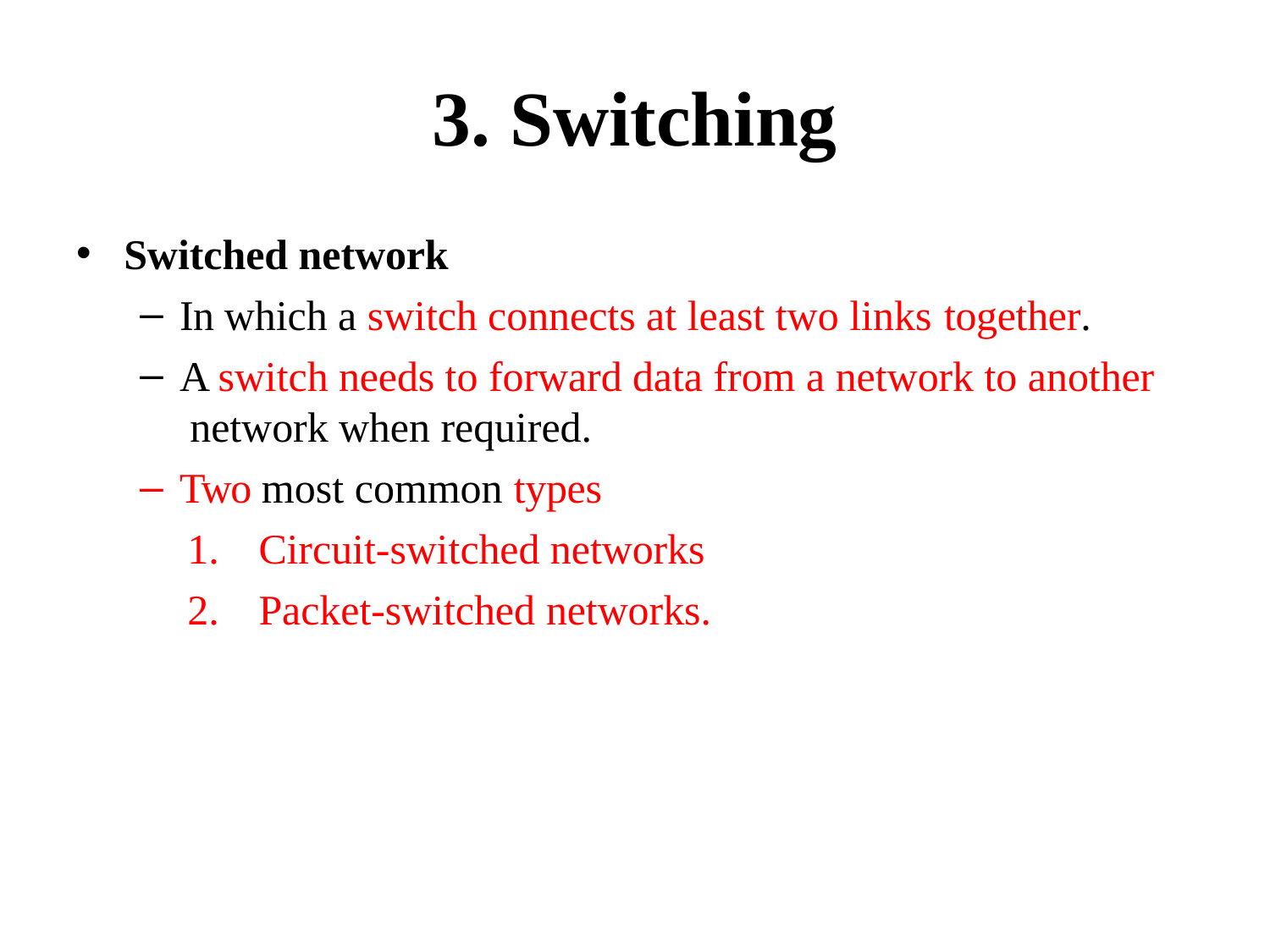

# 3. Switching
Switched network
In which a switch connects at least two links together.
A switch needs to forward data from a network to another  network when required.
Two most common types
Circuit-switched networks
Packet-switched networks.